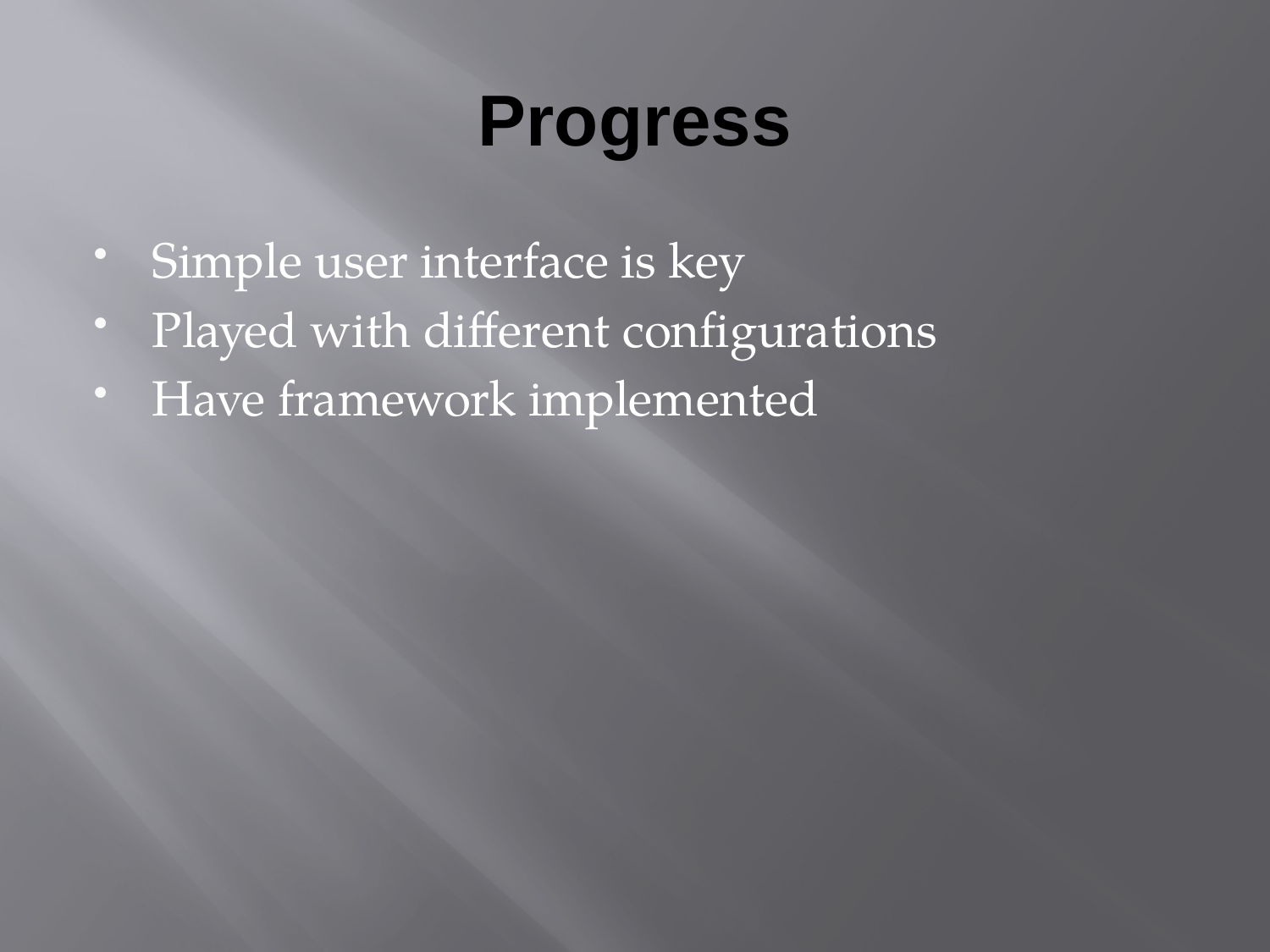

# Progress
Simple user interface is key
Played with different configurations
Have framework implemented